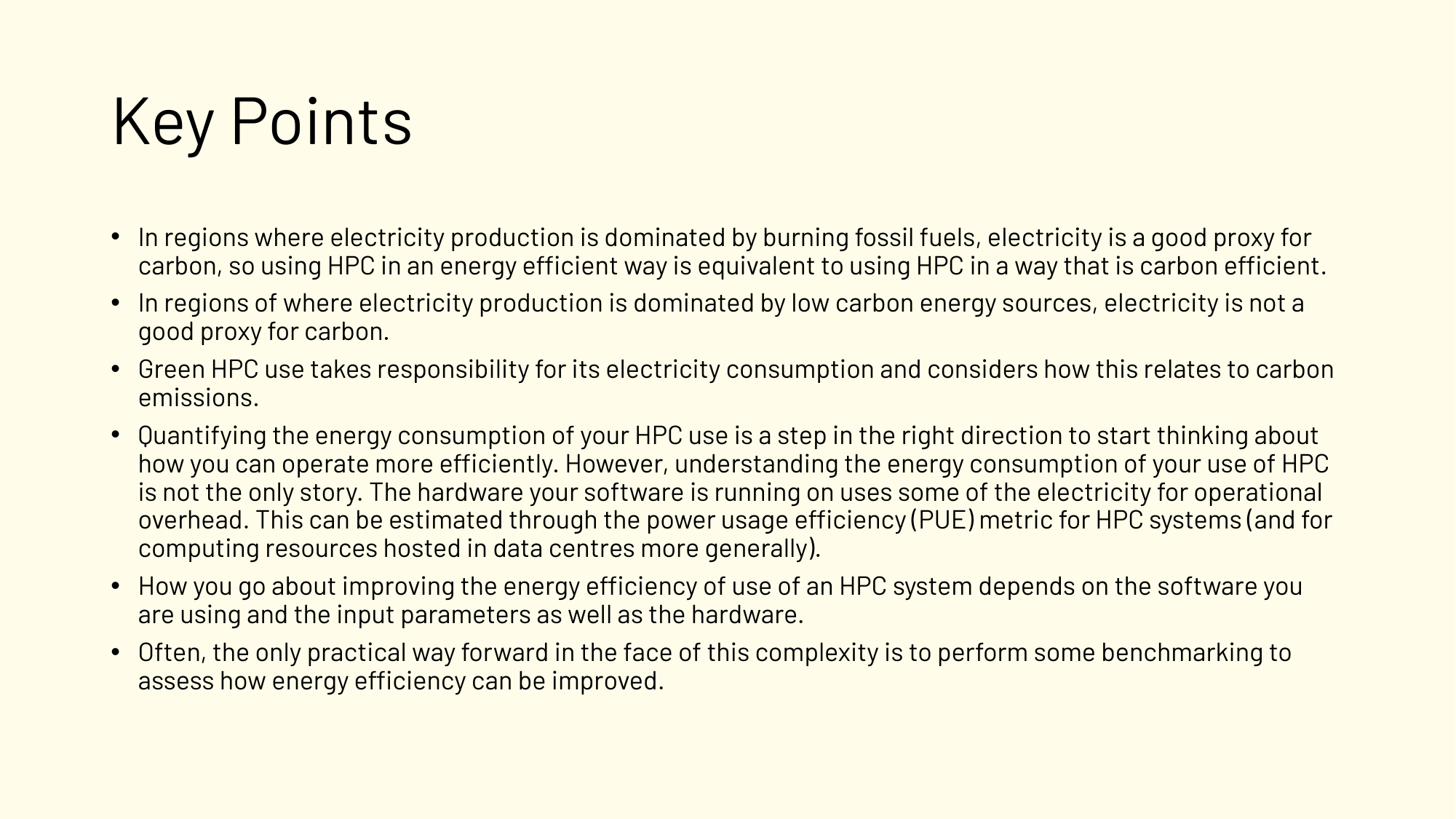

# Key Points
In regions where electricity production is dominated by burning fossil fuels, electricity is a good proxy for carbon, so using HPC in an energy efficient way is equivalent to using HPC in a way that is carbon efficient.
In regions of where electricity production is dominated by low carbon energy sources, electricity is not a good proxy for carbon.
Green HPC use takes responsibility for its electricity consumption and considers how this relates to carbon emissions.
Quantifying the energy consumption of your HPC use is a step in the right direction to start thinking about how you can operate more efficiently. However, understanding the energy consumption of your use of HPC is not the only story. The hardware your software is running on uses some of the electricity for operational overhead. This can be estimated through the power usage efficiency (PUE) metric for HPC systems (and for computing resources hosted in data centres more generally).
How you go about improving the energy efficiency of use of an HPC system depends on the software you are using and the input parameters as well as the hardware.
Often, the only practical way forward in the face of this complexity is to perform some benchmarking to assess how energy efficiency can be improved.